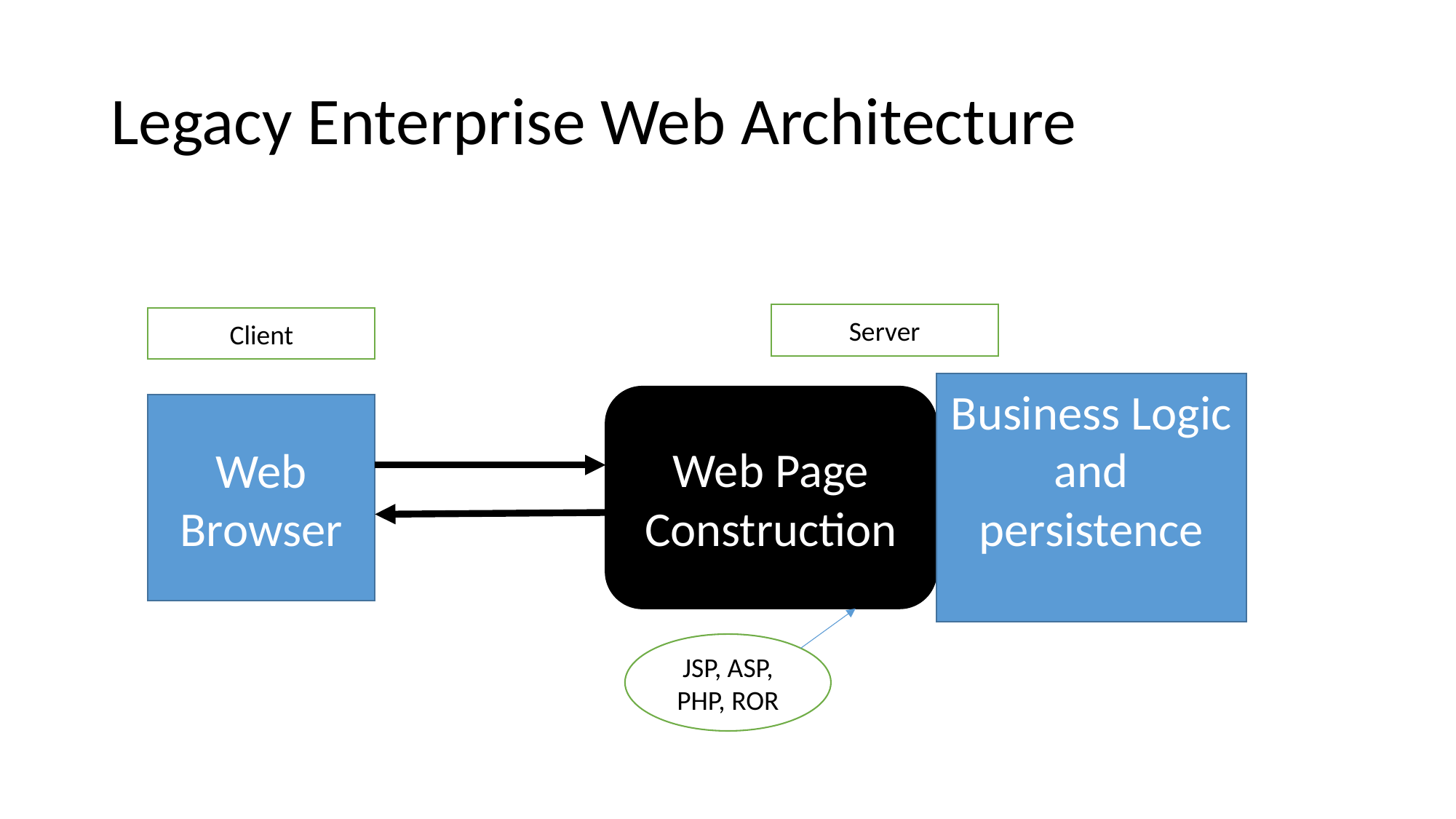

# Legacy Enterprise Web Architecture
Server
Client
Business Logic and persistence

Web Page Construction
Web Browser
JSP, ASP, PHP, ROR